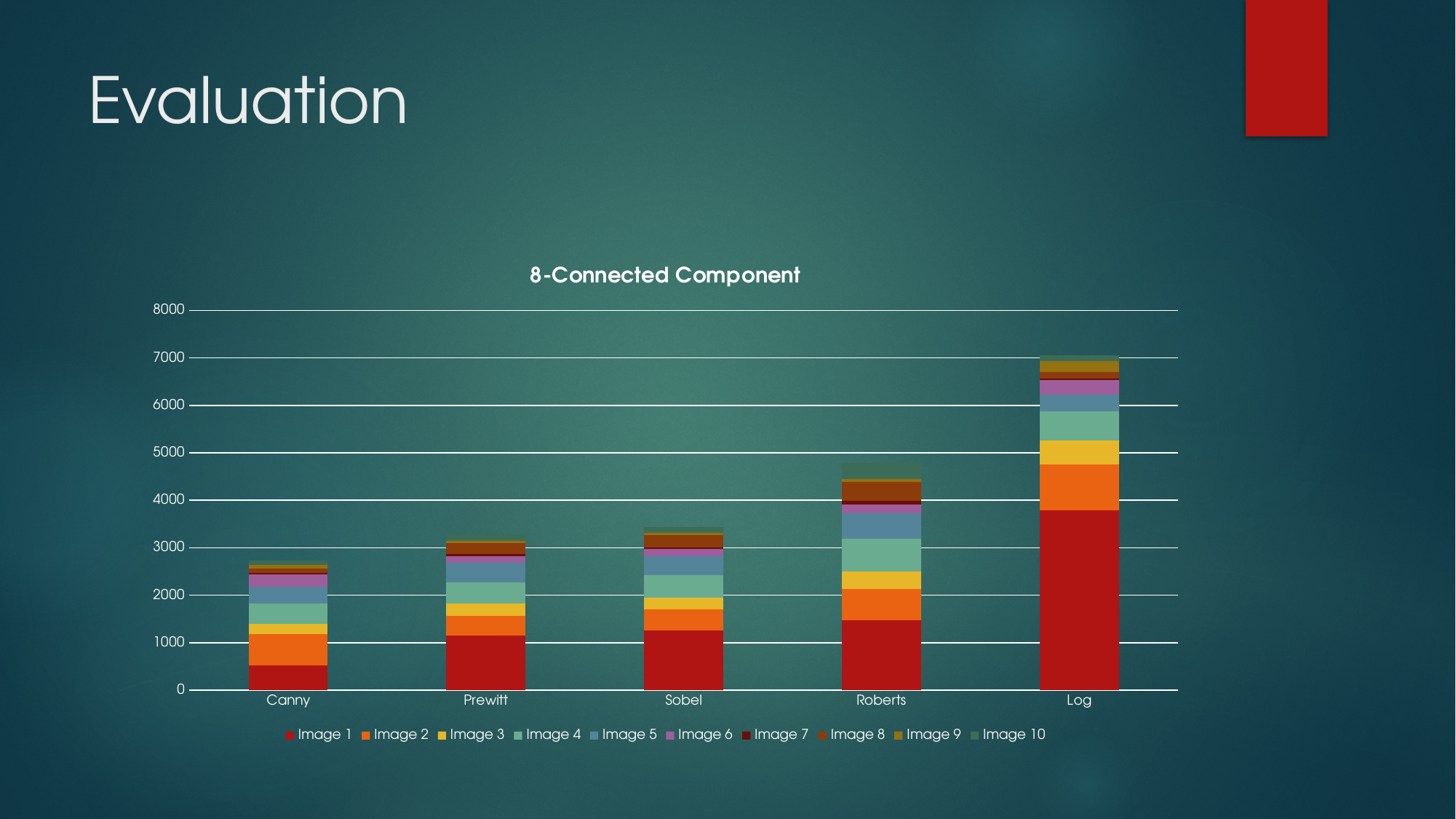

# Evaluation

### Chart: 8-Connected Component

| Category | Image 1 | Image 2 | Image 3 | Image 4 | Image 5 | Image 6 | Image 7 | Image 8 | Image 9 | Image 10 |
|---|---|---|---|---|---|---|---|---|---|---|
| Canny | 518.0 | 658.0 | 226.0 | 430.0 | 348.0 | 263.0 | 23.0 | 92.0 | 85.0 | 94.0 |
| Prewitt | 1144.0 | 421.0 | 257.0 | 455.0 | 400.0 | 147.0 | 38.0 | 244.0 | 34.0 | 145.0 |
| Sobel | 1261.0 | 441.0 | 252.0 | 464.0 | 411.0 | 154.0 | 26.0 | 255.0 | 43.0 | 131.0 |
| Roberts | 1475.0 | 662.0 | 370.0 | 689.0 | 536.0 | 186.0 | 77.0 | 398.0 | 51.0 | 344.0 |
| Log | 3783.0 | 969.0 | 504.0 | 622.0 | 357.0 | 299.0 | 36.0 | 139.0 | 231.0 | 121.0 |